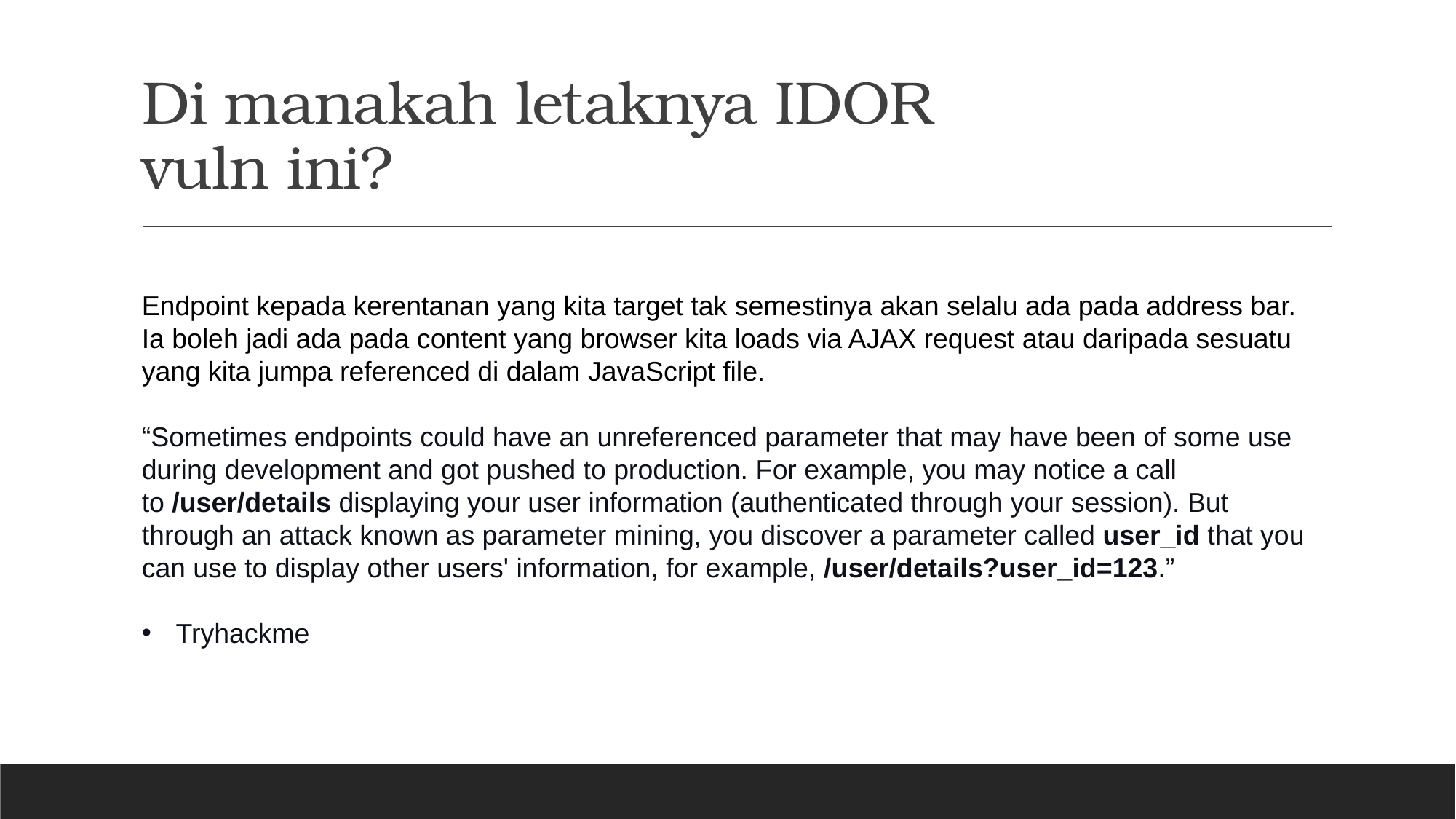

# Di manakah letaknya IDOR vuln ini?
Endpoint kepada kerentanan yang kita target tak semestinya akan selalu ada pada address bar. Ia boleh jadi ada pada content yang browser kita loads via AJAX request atau daripada sesuatu yang kita jumpa referenced di dalam JavaScript file.

“Sometimes endpoints could have an unreferenced parameter that may have been of some use during development and got pushed to production. For example, you may notice a call to /user/details displaying your user information (authenticated through your session). But through an attack known as parameter mining, you discover a parameter called user_id that you can use to display other users' information, for example, /user/details?user_id=123.”

Tryhackme